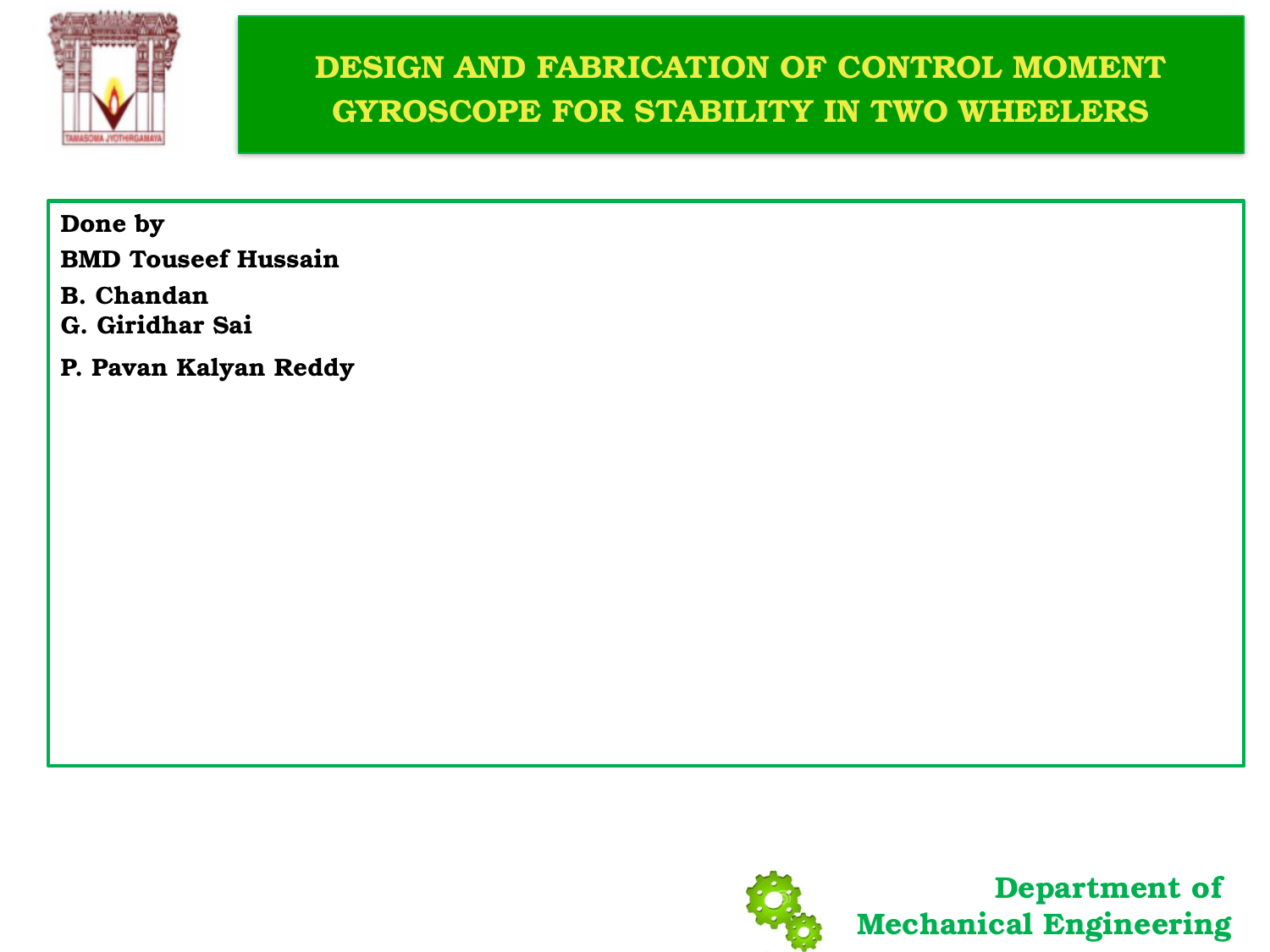

# DESIGN AND FABRICATION OF CONTROL MOMENT GYROSCOPE FOR STABILITY IN TWO WHEELERS
Done by
BMD Touseef Hussain
B. Chandan
G. Giridhar Sai
P. Pavan Kalyan Reddy